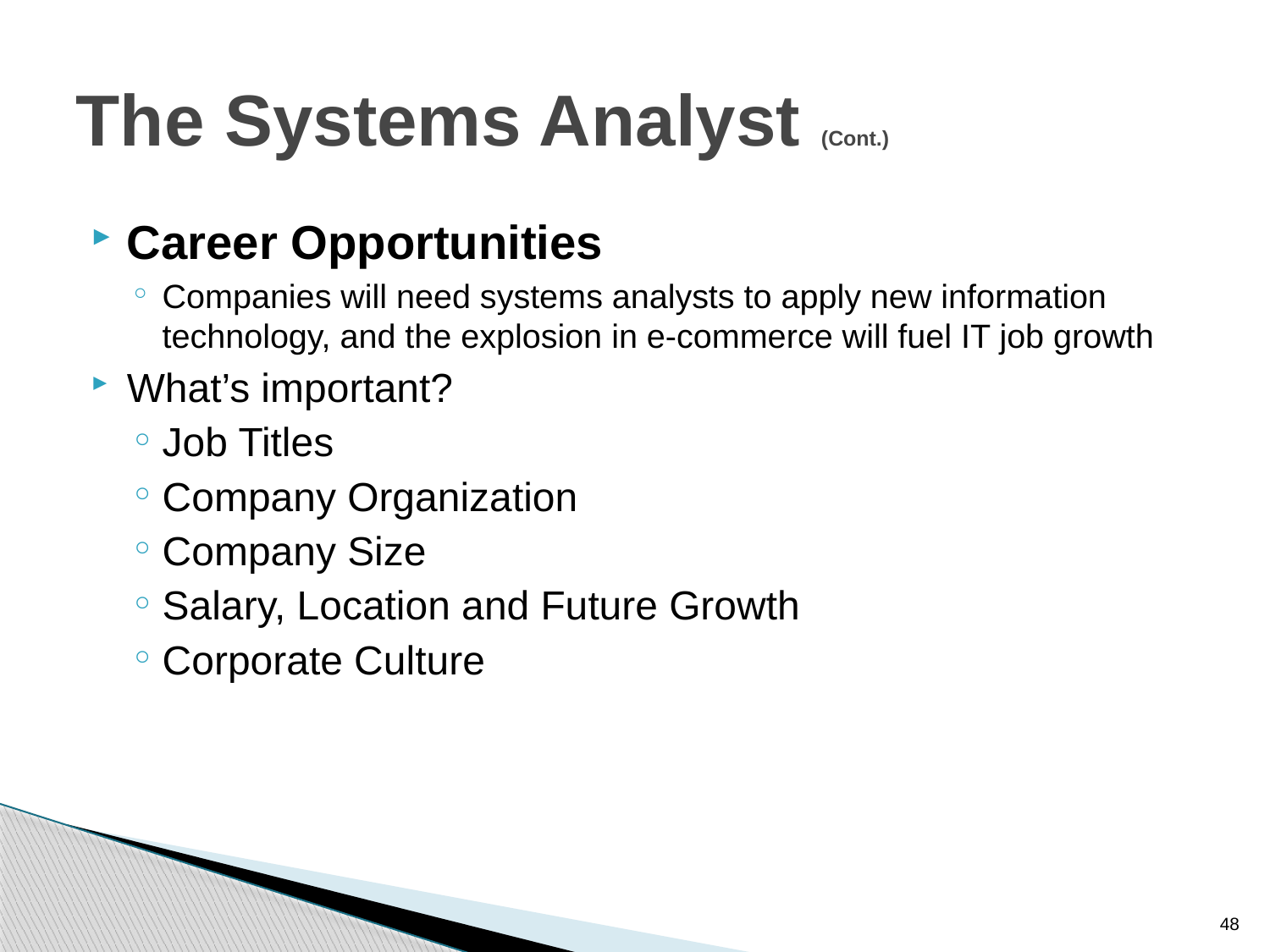

# The Systems Analyst (Cont.)
Career Opportunities
Companies will need systems analysts to apply new information technology, and the explosion in e-commerce will fuel IT job growth
What’s important?
Job Titles
Company Organization
Company Size
Salary, Location and Future Growth
Corporate Culture

48